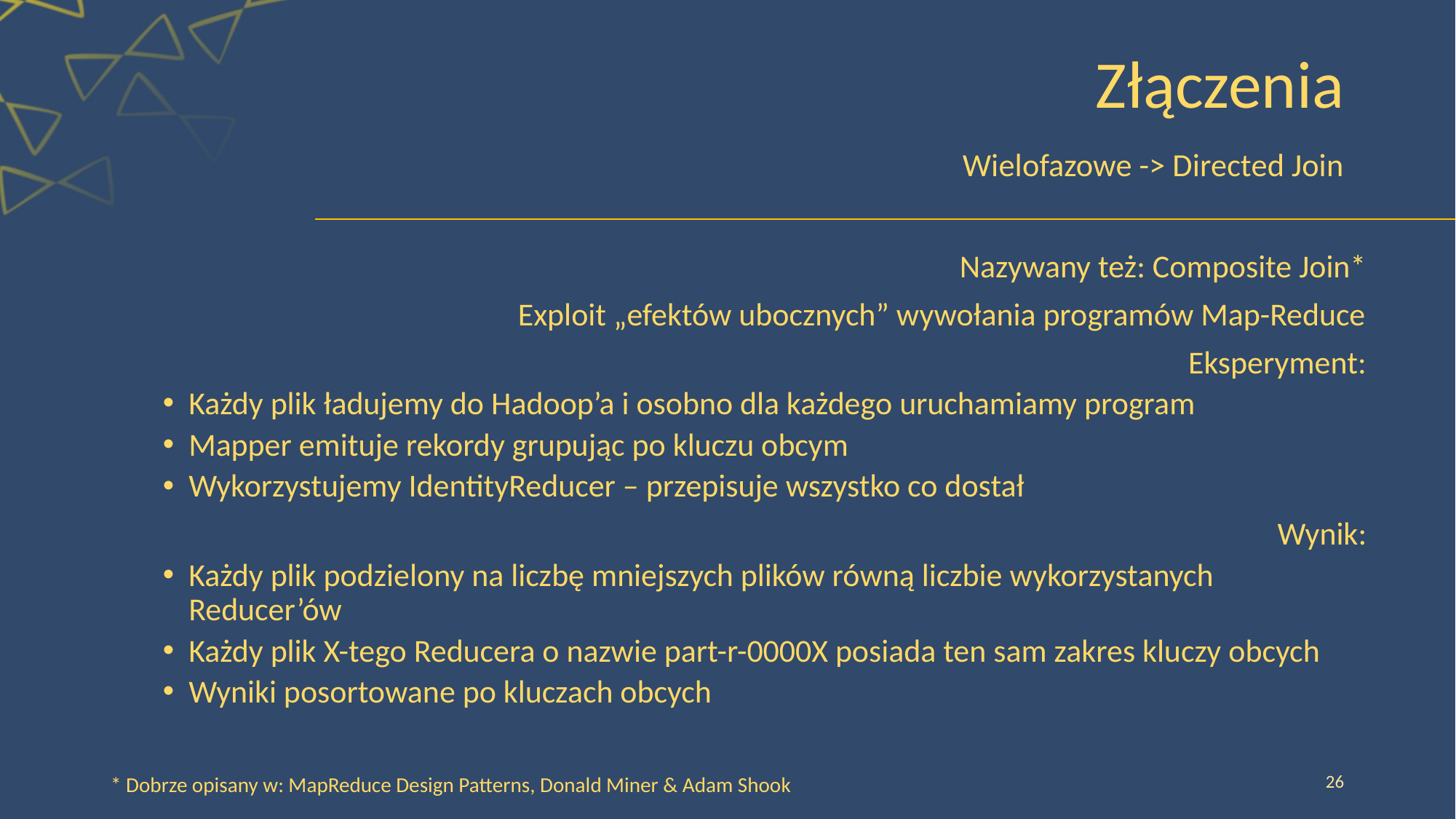

# Złączenia
Wielofazowe -> Directed Join
Nazywany też: Composite Join*
Exploit „efektów ubocznych” wywołania programów Map-Reduce
Eksperyment:
Każdy plik ładujemy do Hadoop’a i osobno dla każdego uruchamiamy program
Mapper emituje rekordy grupując po kluczu obcym
Wykorzystujemy IdentityReducer – przepisuje wszystko co dostał
Wynik:
Każdy plik podzielony na liczbę mniejszych plików równą liczbie wykorzystanych Reducer’ów
Każdy plik X-tego Reducera o nazwie part-r-0000X posiada ten sam zakres kluczy obcych
Wyniki posortowane po kluczach obcych

26
* Dobrze opisany w: MapReduce Design Patterns, Donald Miner & Adam Shook